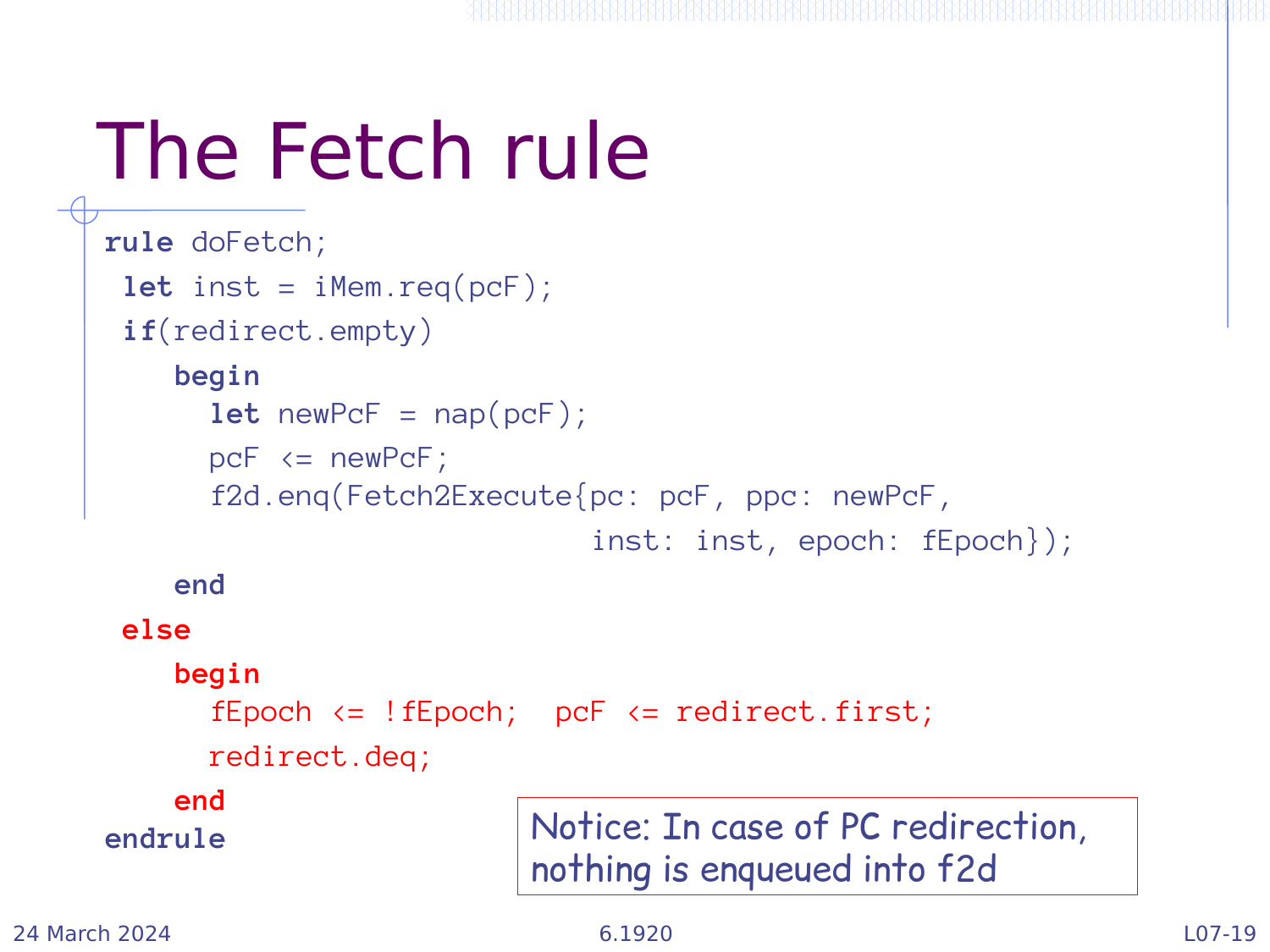

# The Fetch rule
rule doFetch;
 let inst = iMem.req(pcF);
 if(redirect.empty)
    begin
      let newPcF = nap(pcF);
      pcF <= newPcF;
      f2d.enq(Fetch2Execute{pc: pcF, ppc: newPcF,
                            inst: inst, epoch: fEpoch});
    end
 else
    begin
      fEpoch <= !fEpoch;  pcF <= redirect.first;
      redirect.deq;
    end
endrule
Notice: In case of PC redirection, nothing is enqueued into f2d
24 March 2024
6.1920
L07-19